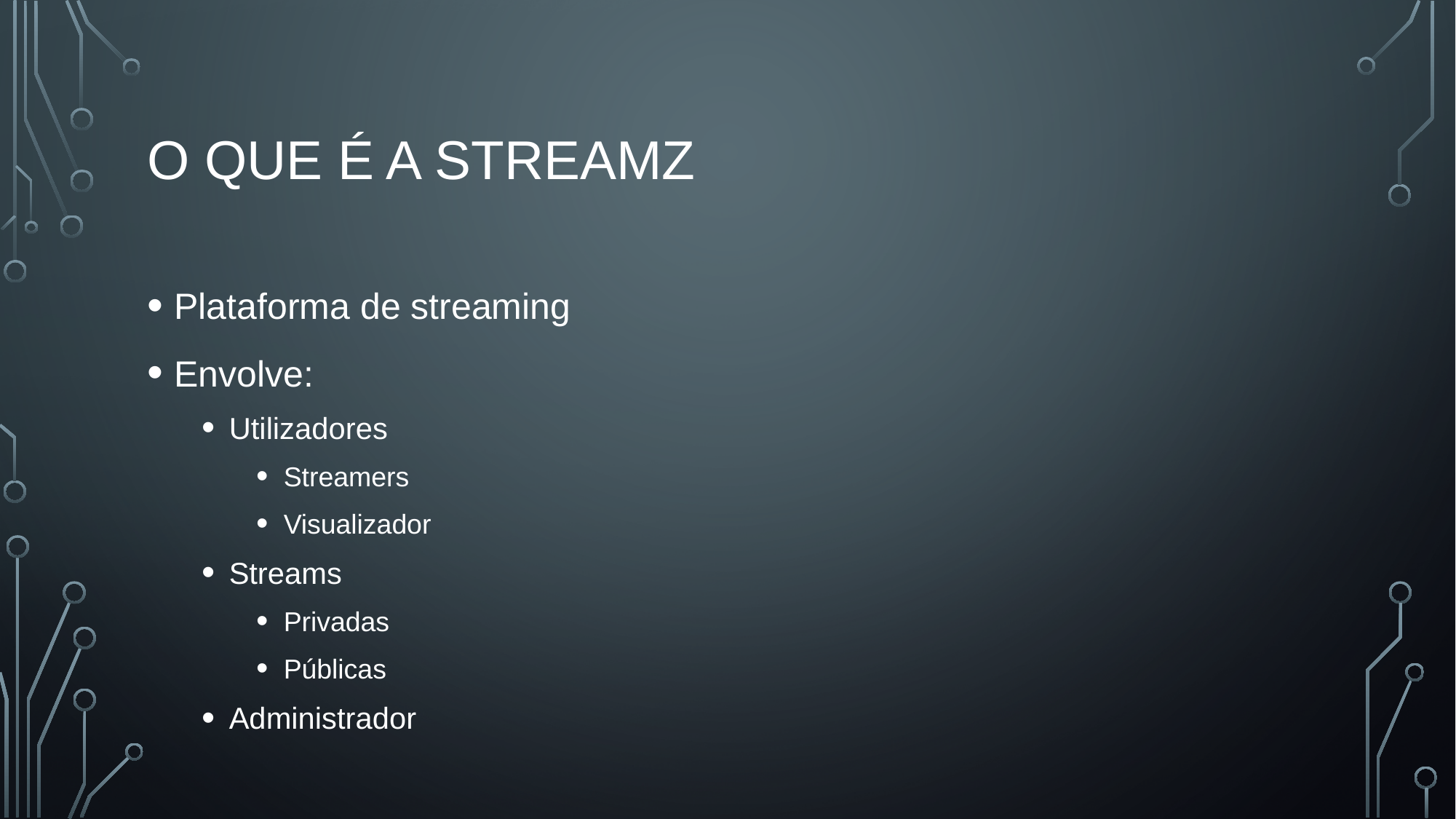

# O que é a StreamZ
Plataforma de streaming
Envolve:
Utilizadores
Streamers
Visualizador
Streams
Privadas
Públicas
Administrador